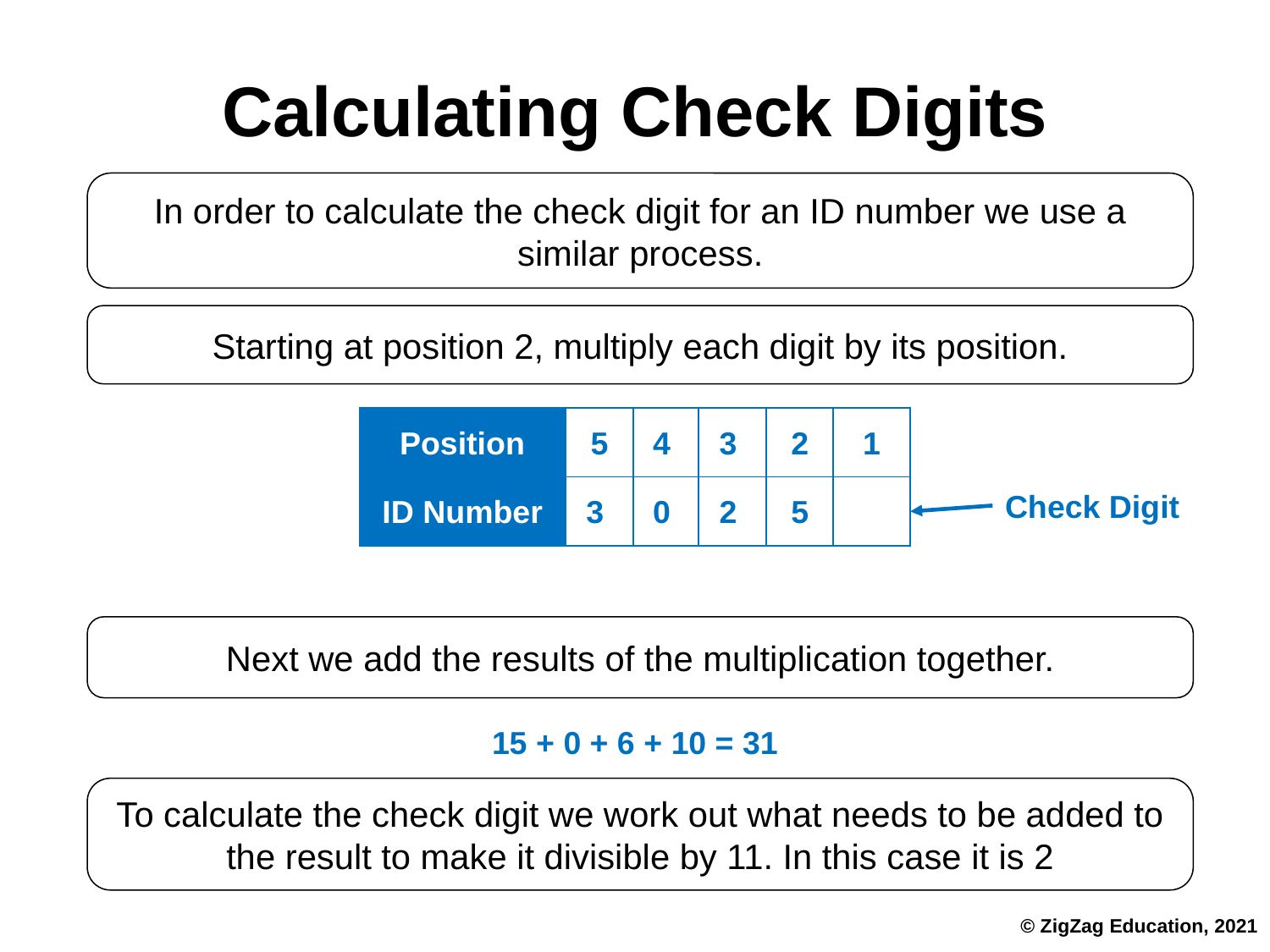

# Calculating Check Digits
In order to calculate the check digit for an ID number we use a similar process.
Starting at position 2, multiply each digit by its position.
| Position | 5 | 4 | 3 | 2 | 1 |
| --- | --- | --- | --- | --- | --- |
| ID Number | 3 | 0 | 2 | 5 | 2 |
|  | 15 | 0 | 6 | 10 |  |
Check Digit

Next we add the results of the multiplication together.
15 + 0 + 6 + 10 = 31
To calculate the check digit we work out what needs to be added to the result to make it divisible by 11. In this case it is 2
© ZigZag Education, 2021